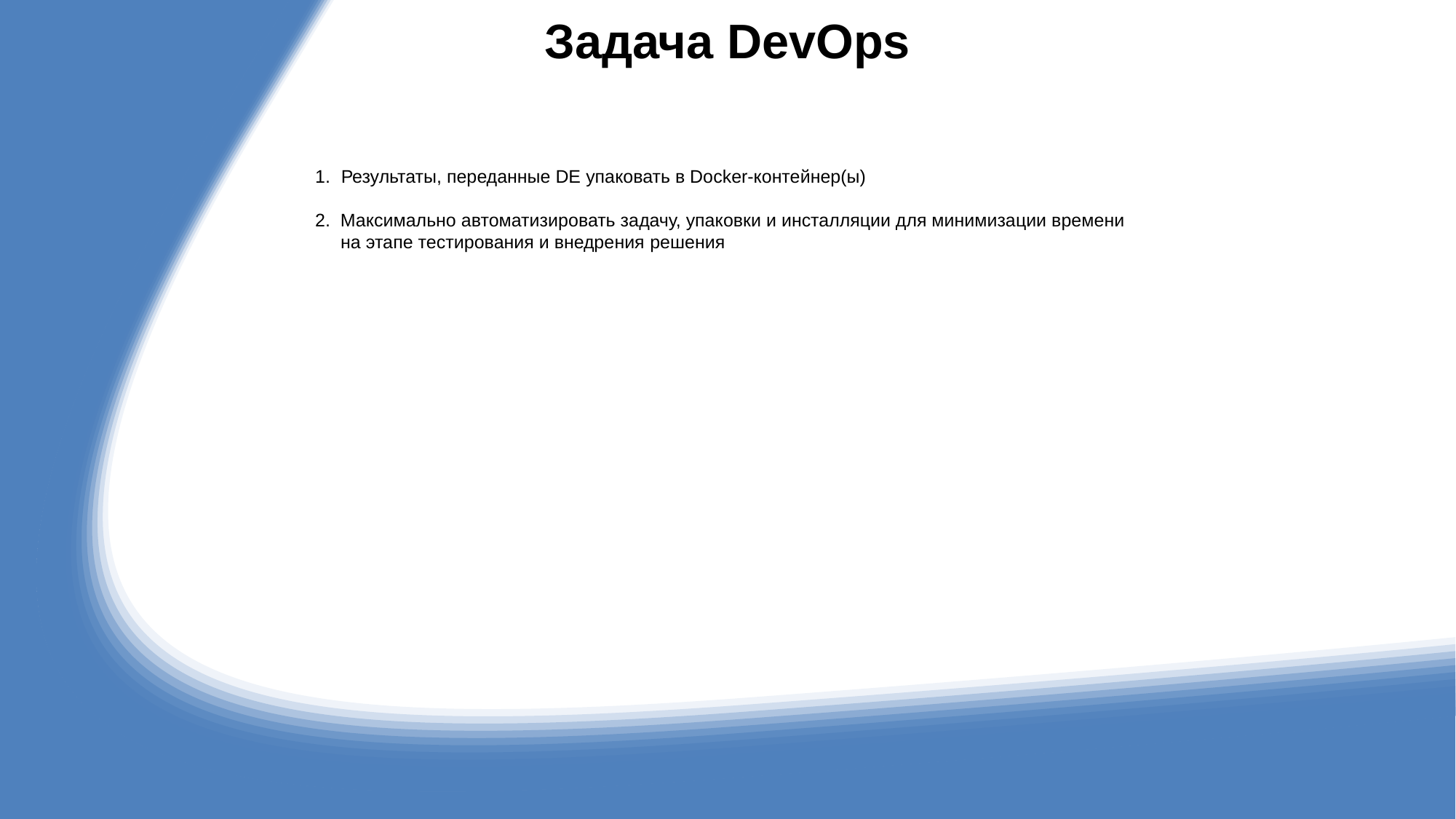

Задача DevOps
Результаты, переданные DE упаковать в Docker-контейнер(ы)

2.  Максимально автоматизировать задачу, упаковки и инсталляции для минимизации времени
     на этапе тестирования и внедрения решения